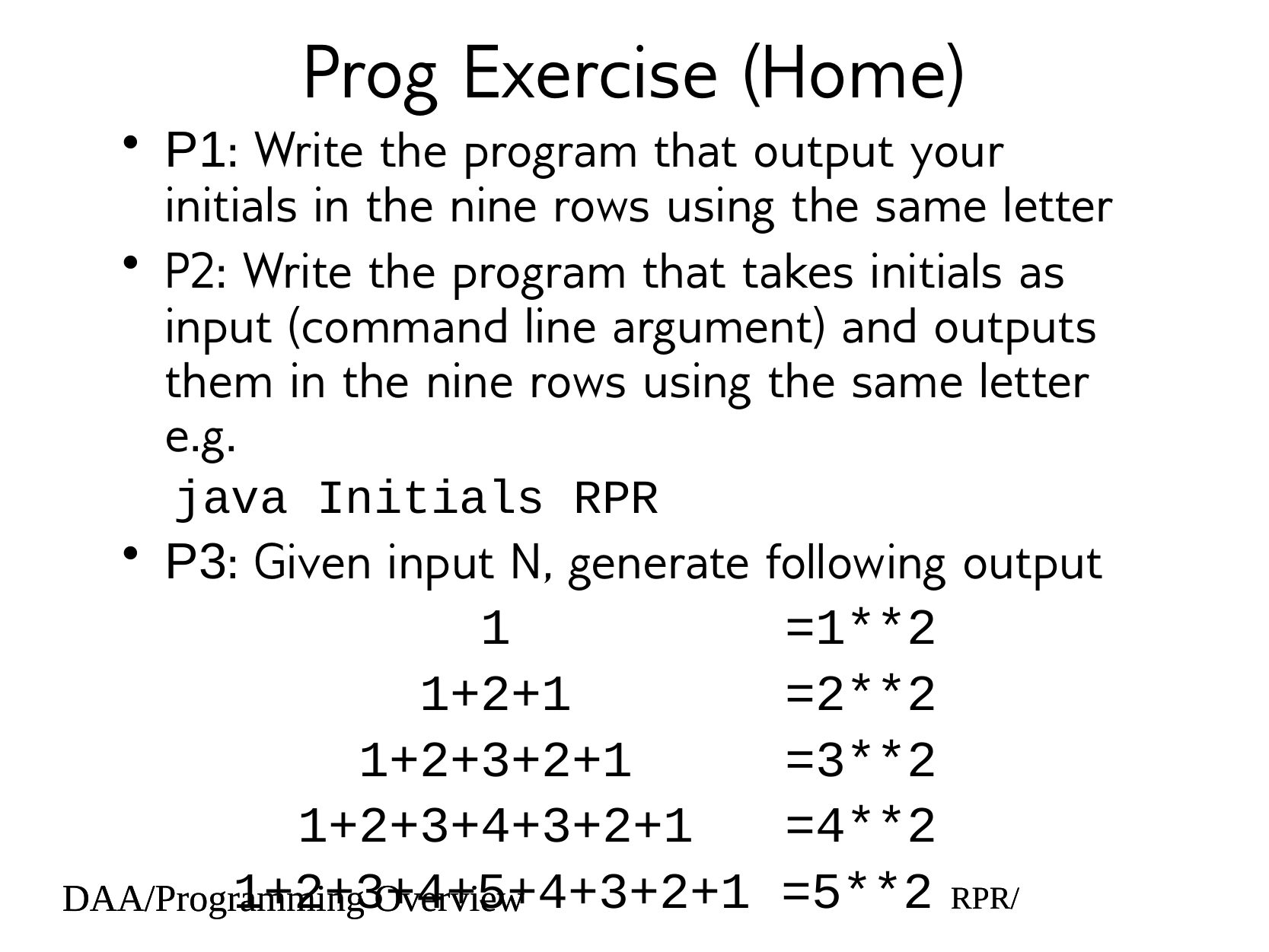

# Prog Exercise (Home)
P1: Write the program that output your initials in the nine rows using the same letter
P2: Write the program that takes initials as input (command line argument) and outputs them in the nine rows using the same letter e.g.
java Initials RPR
P3: Given input N, generate following output
           1         =1**2
         1+2+1       =2**2
       1+2+3+2+1     =3**2
     1+2+3+4+3+2+1   =4**2
     1+2+3+4+5+4+3+2+1 =5**2
DAA/Programming Overview
RPR/
12